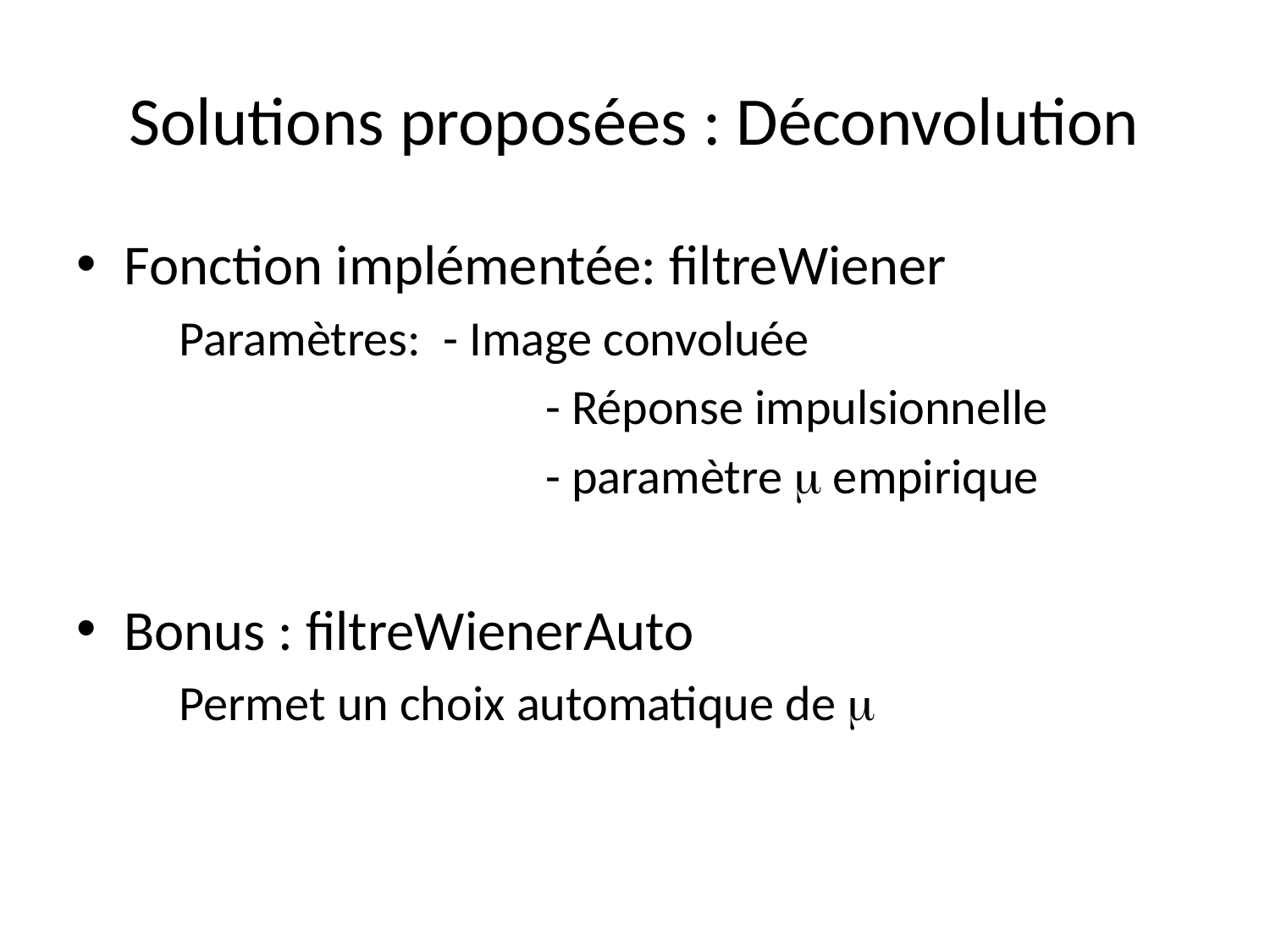

# Solutions proposées : Déconvolution
Fonction implémentée: filtreWiener
	Paramètres:  - Image convoluée
			          - Réponse impulsionnelle
			          - paramètre μ empirique

Bonus : filtreWienerAuto
	Permet un choix automatique de μ